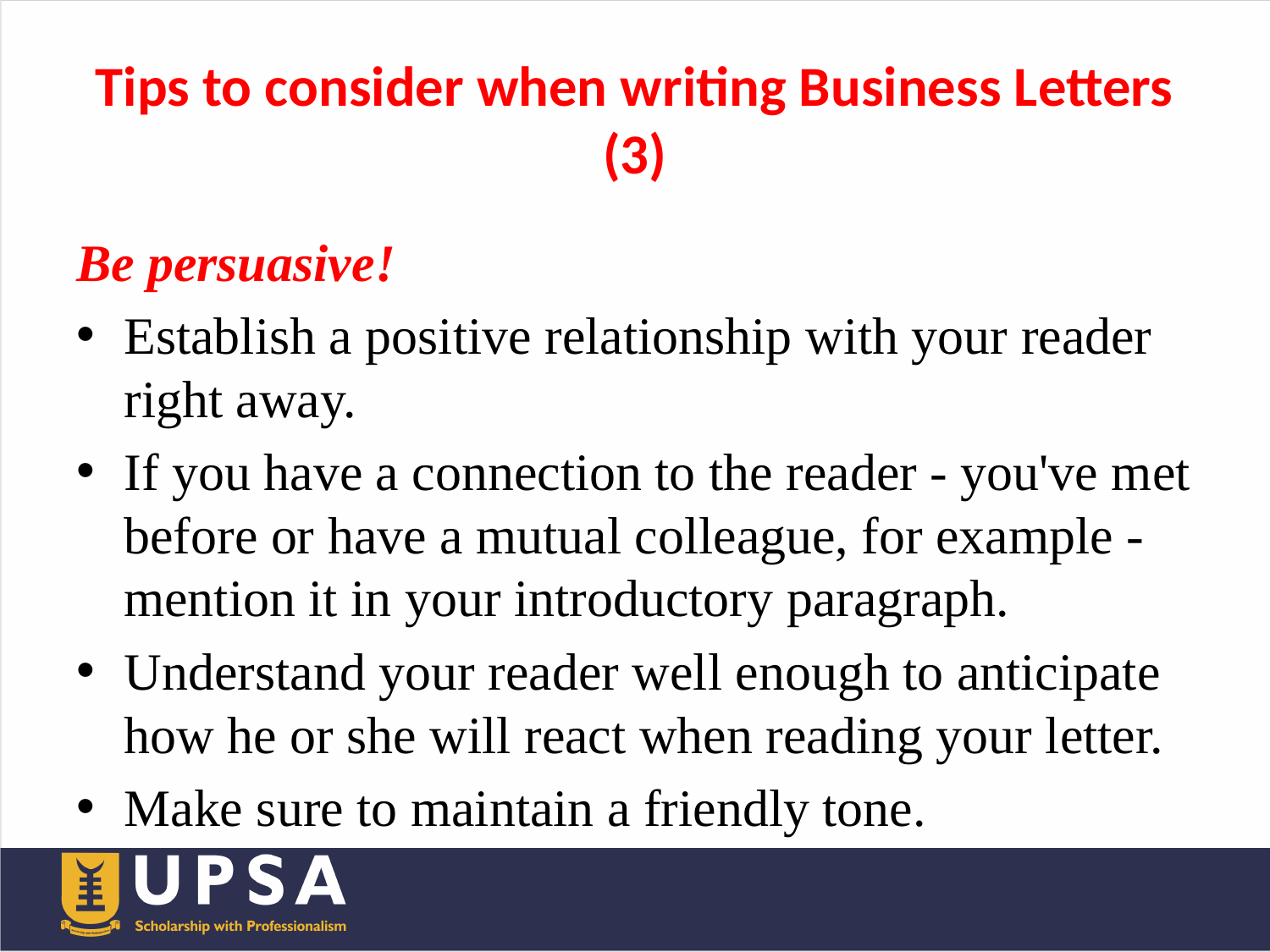

# Tips to consider when writing Business Letters (3)
Be persuasive!
Establish a positive relationship with your reader right away.
If you have a connection to the reader - you've met before or have a mutual colleague, for example - mention it in your introductory paragraph.
Understand your reader well enough to anticipate how he or she will react when reading your letter.
Make sure to maintain a friendly tone.